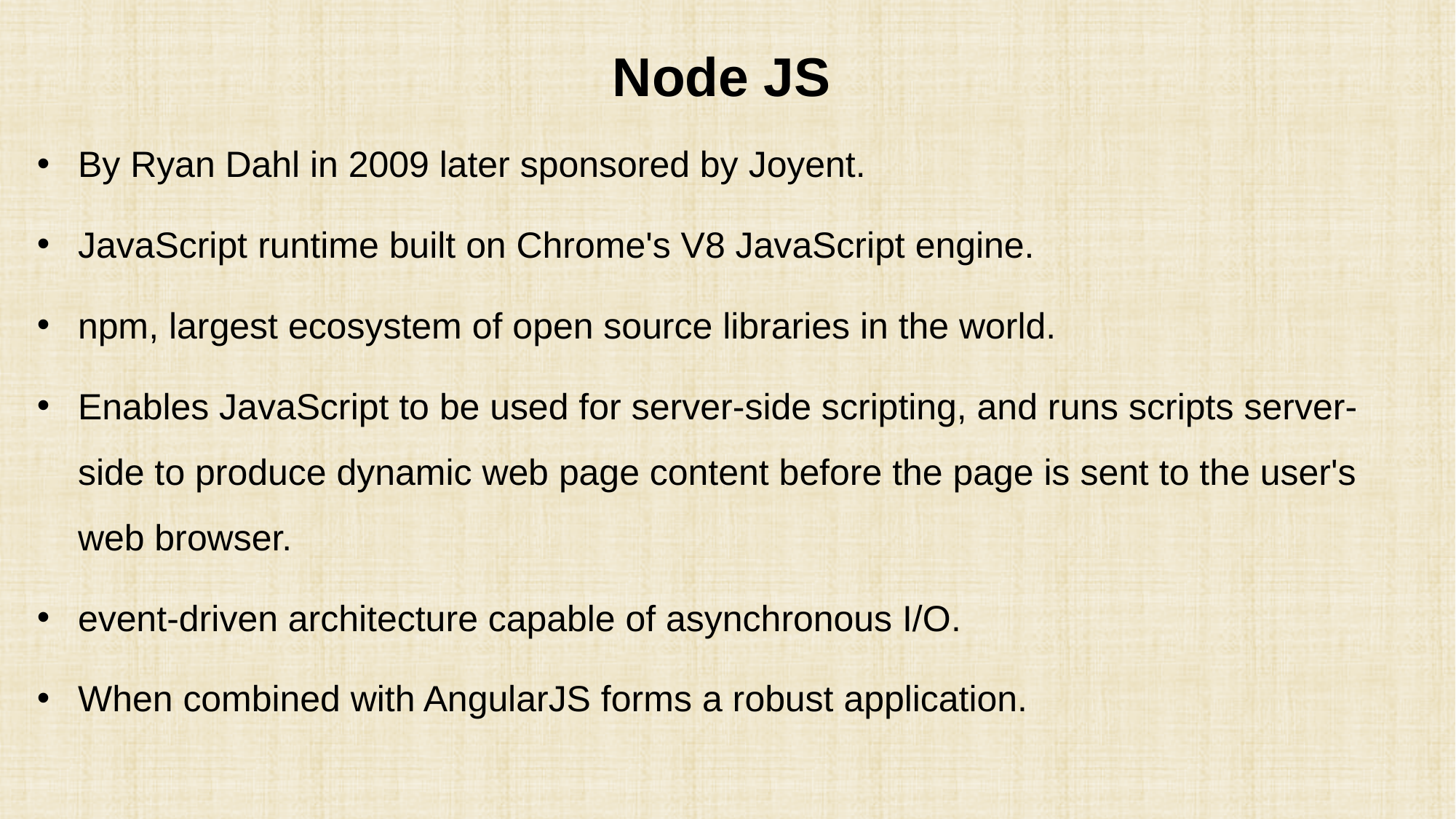

# Node JS
By Ryan Dahl in 2009 later sponsored by Joyent.
JavaScript runtime built on Chrome's V8 JavaScript engine.
npm, largest ecosystem of open source libraries in the world.
Enables JavaScript to be used for server-side scripting, and runs scripts server-side to produce dynamic web page content before the page is sent to the user's web browser.
event-driven architecture capable of asynchronous I/O.
When combined with AngularJS forms a robust application.